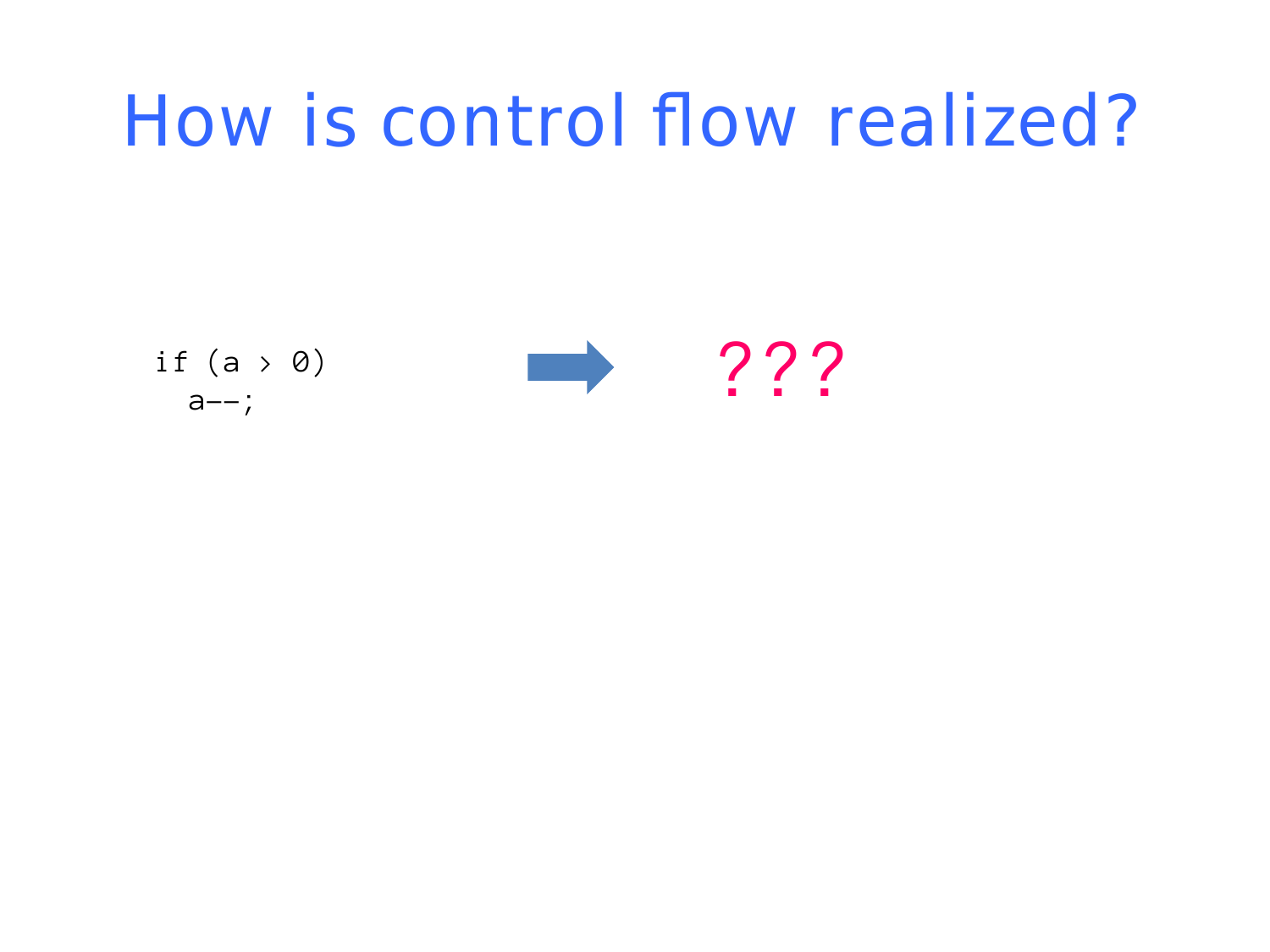

# How is control flow realized?

  if (a > 0)
    a--;

???